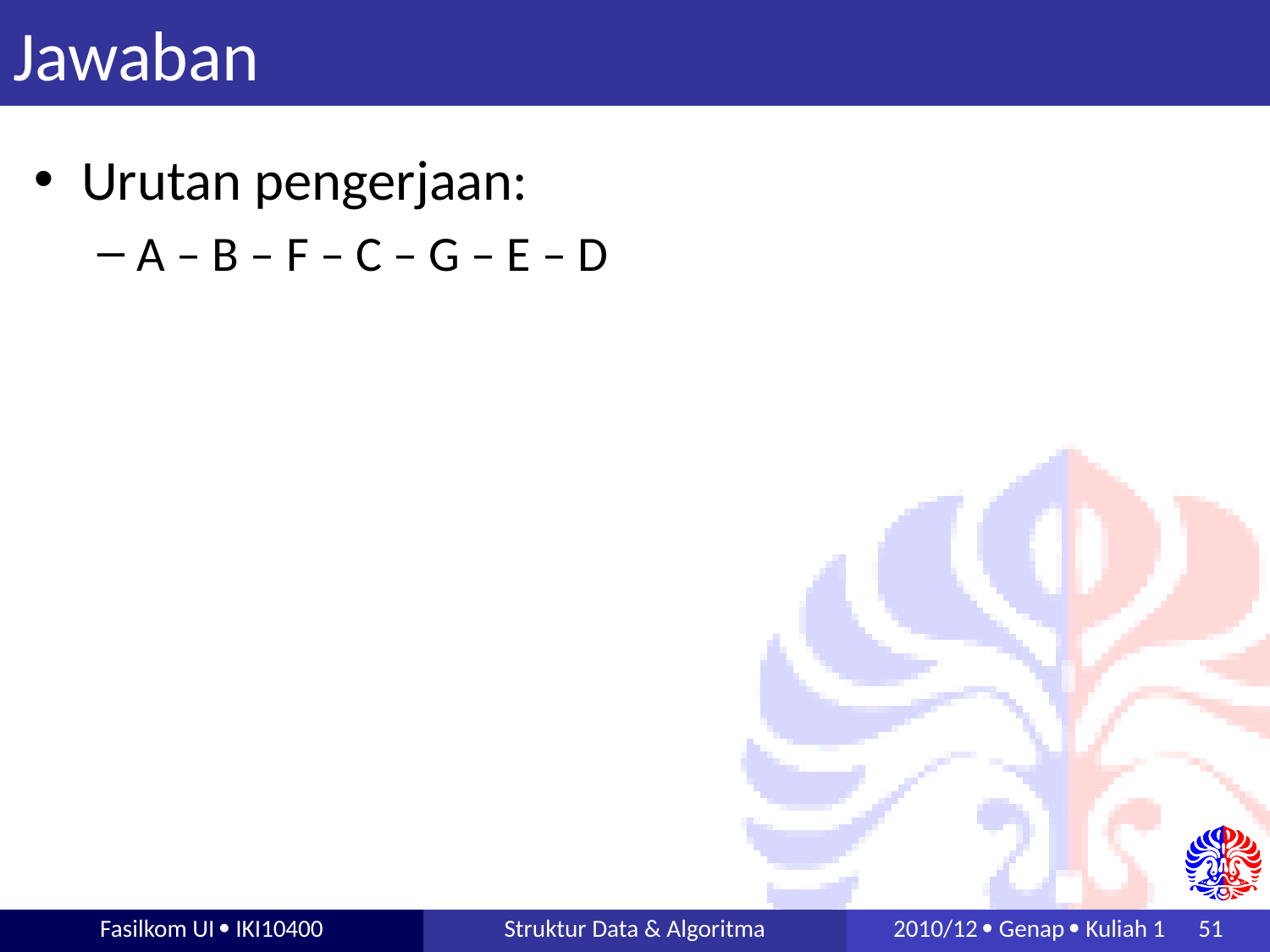

# Jawaban
Urutan pengerjaan:
A – B – F – C – G – E – D